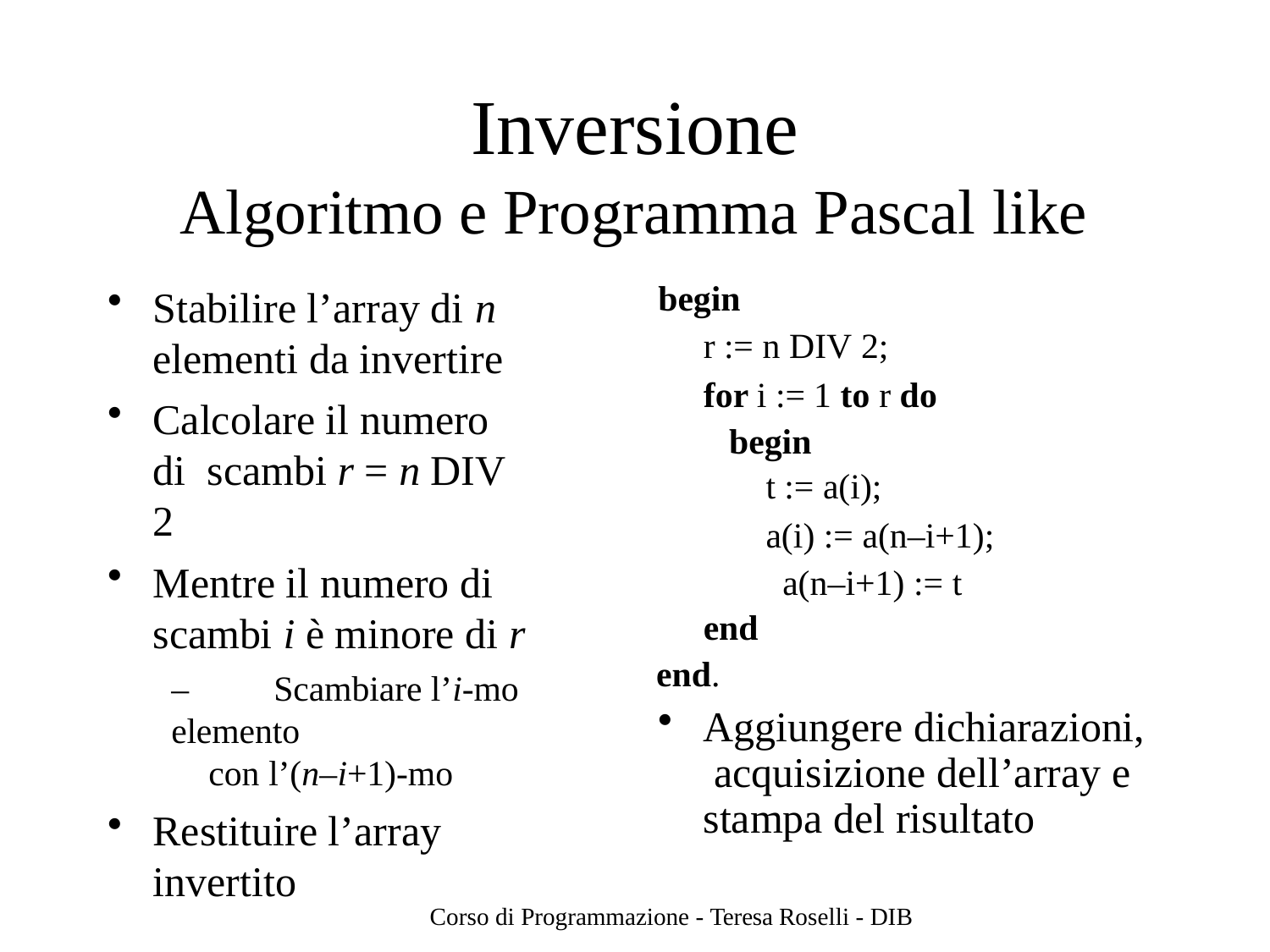

# Inversione
Algoritmo e Programma Pascal like
begin
r := n DIV 2;
for i := 1 to r do  begin
t := a(i);
a(i) := a(n–i+1);  a(n–i+1) := t
end
end.
Aggiungere dichiarazioni,  acquisizione dell’array e  stampa del risultato
Stabilire l’array di n
elementi da invertire
Calcolare il numero di  scambi r = n DIV 2
Mentre il numero di  scambi i è minore di r
–	Scambiare l’i-mo elemento
con l’(n–i+1)-mo
Restituire l’array invertito
Corso di Programmazione - Teresa Roselli - DIB